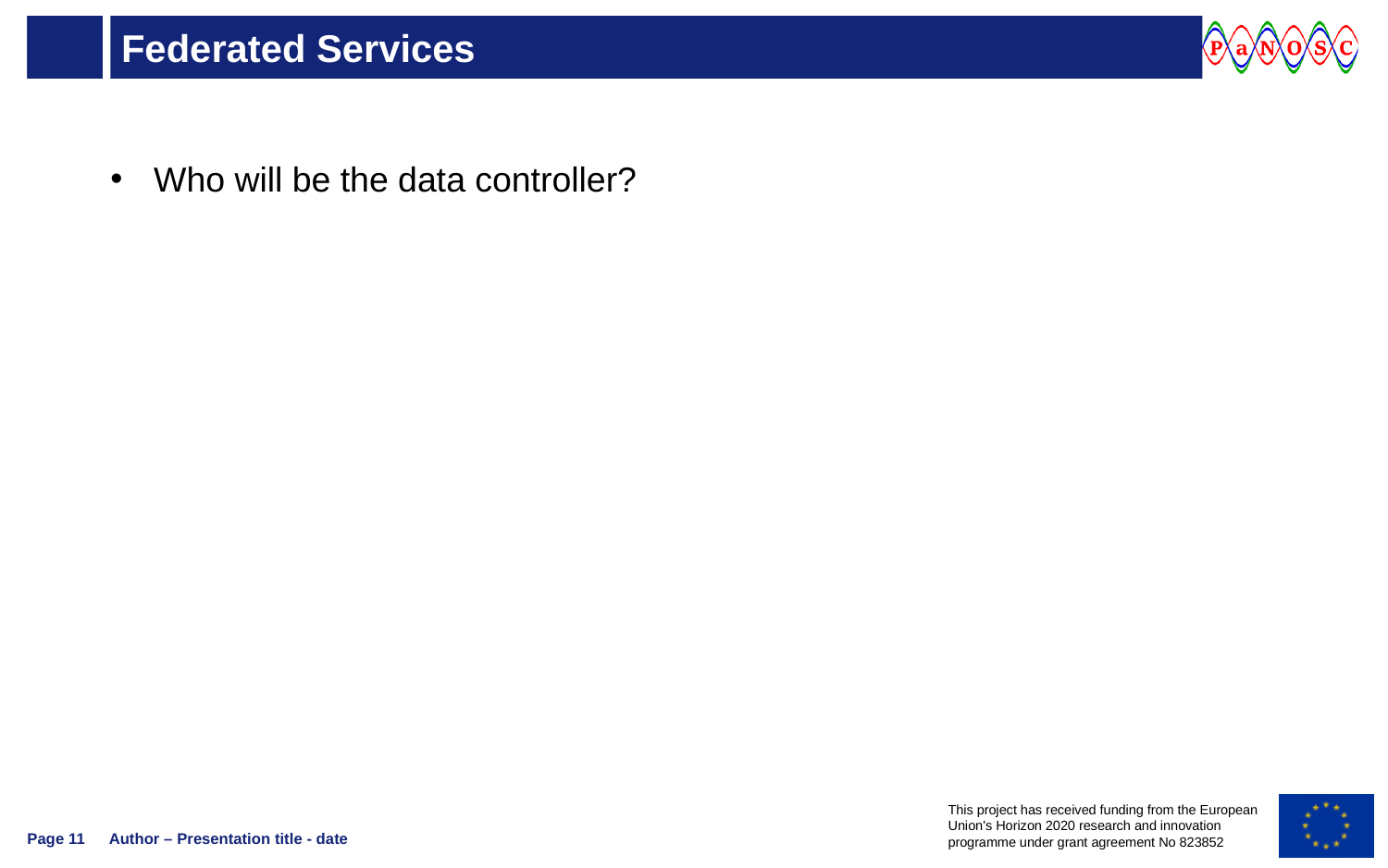

# Federated Services

Who will be the data controller?

Page 11
Author – Presentation title - date